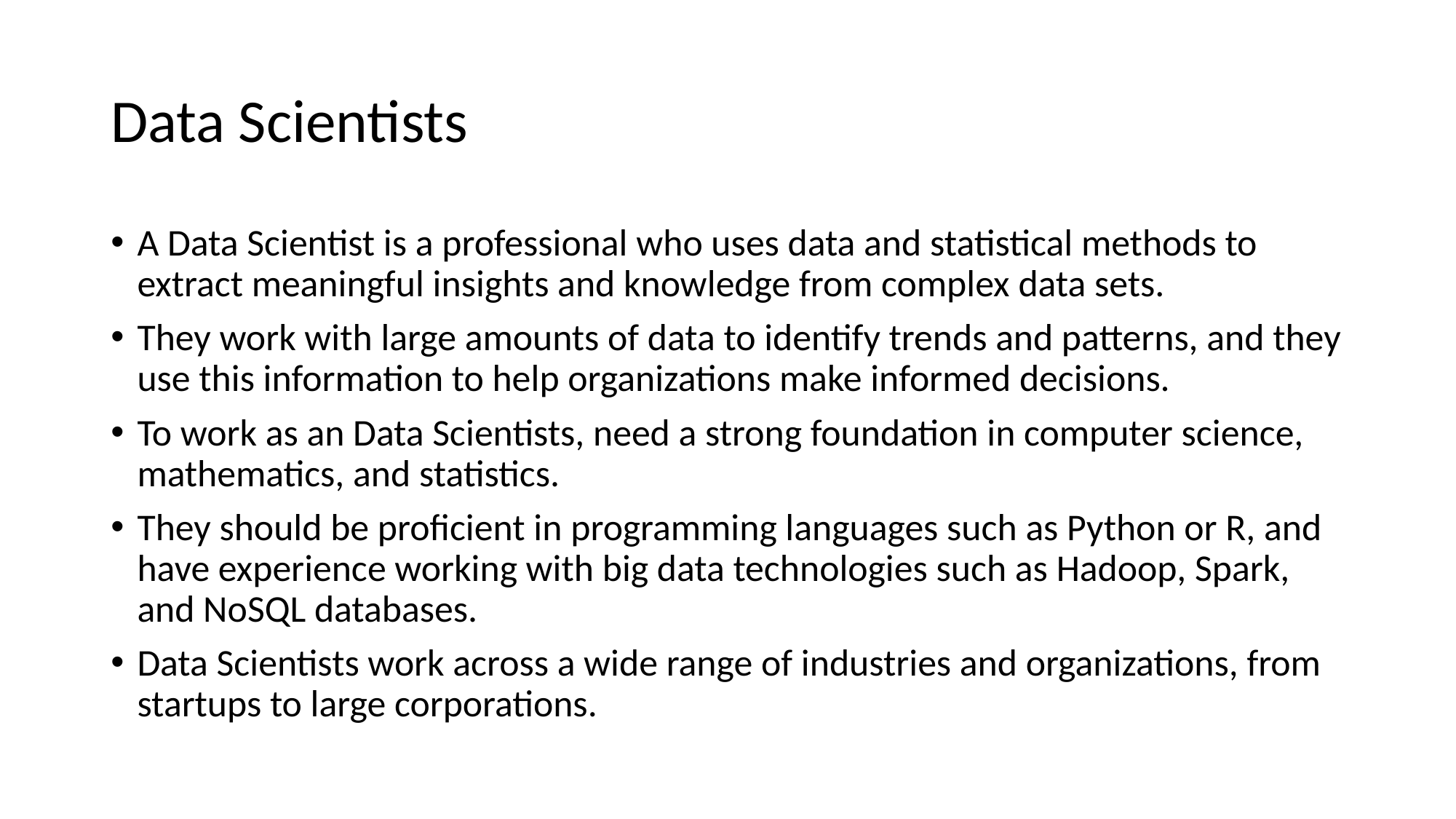

# Data Scientists
A Data Scientist is a professional who uses data and statistical methods to extract meaningful insights and knowledge from complex data sets.
They work with large amounts of data to identify trends and patterns, and they use this information to help organizations make informed decisions.
To work as an Data Scientists, need a strong foundation in computer science, mathematics, and statistics.
They should be proficient in programming languages such as Python or R, and have experience working with big data technologies such as Hadoop, Spark, and NoSQL databases.
Data Scientists work across a wide range of industries and organizations, from startups to large corporations.